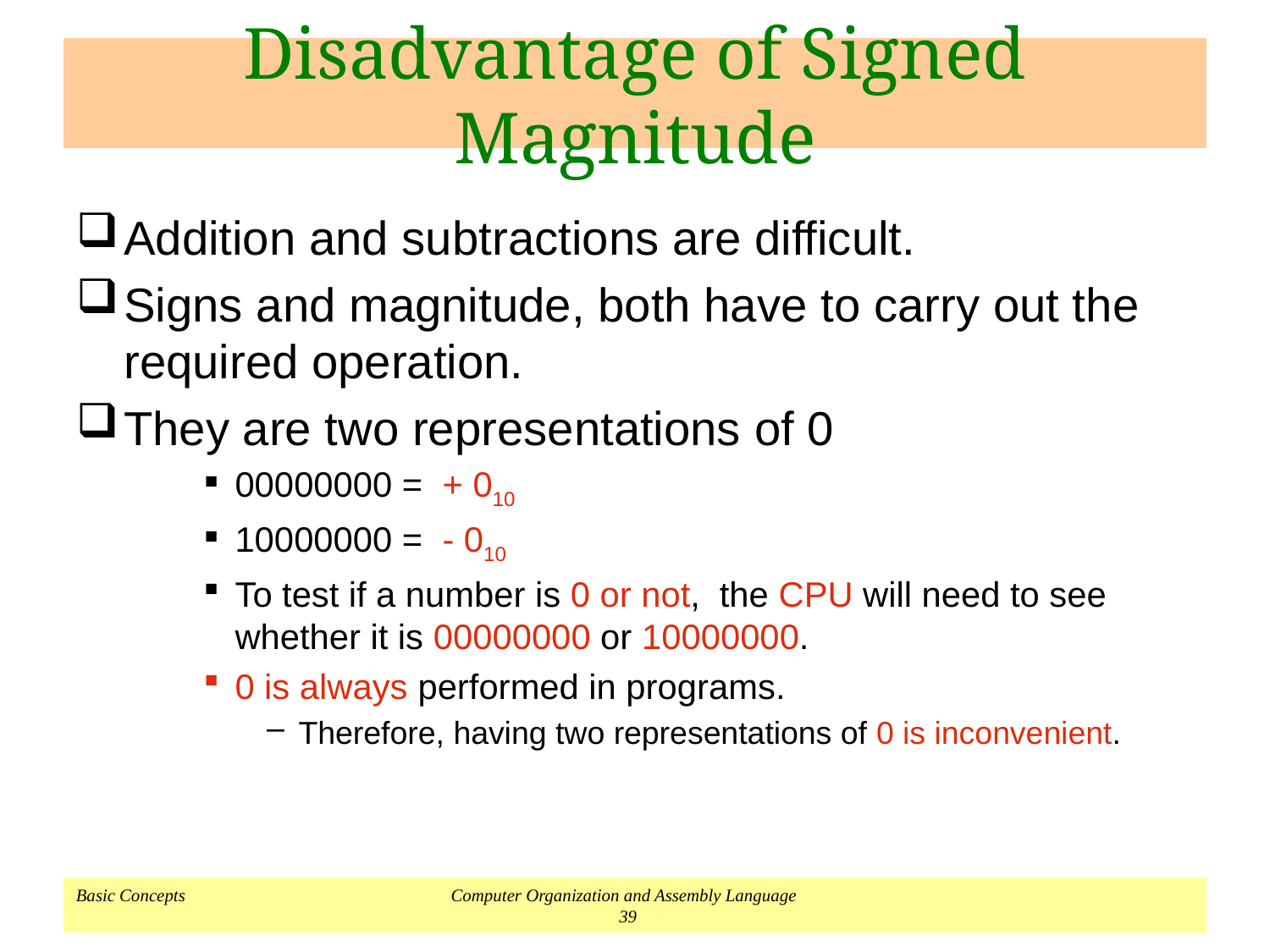

# Disadvantage of Signed Magnitude
Addition and subtractions are difficult.
Signs and magnitude, both have to carry out the required operation.
They are two representations of 0
00000000 =  + 010
10000000 =  - 010
To test if a number is 0 or not,  the CPU will need to see whether it is 00000000 or 10000000.
0 is always performed in programs.
Therefore, having two representations of 0 is inconvenient.